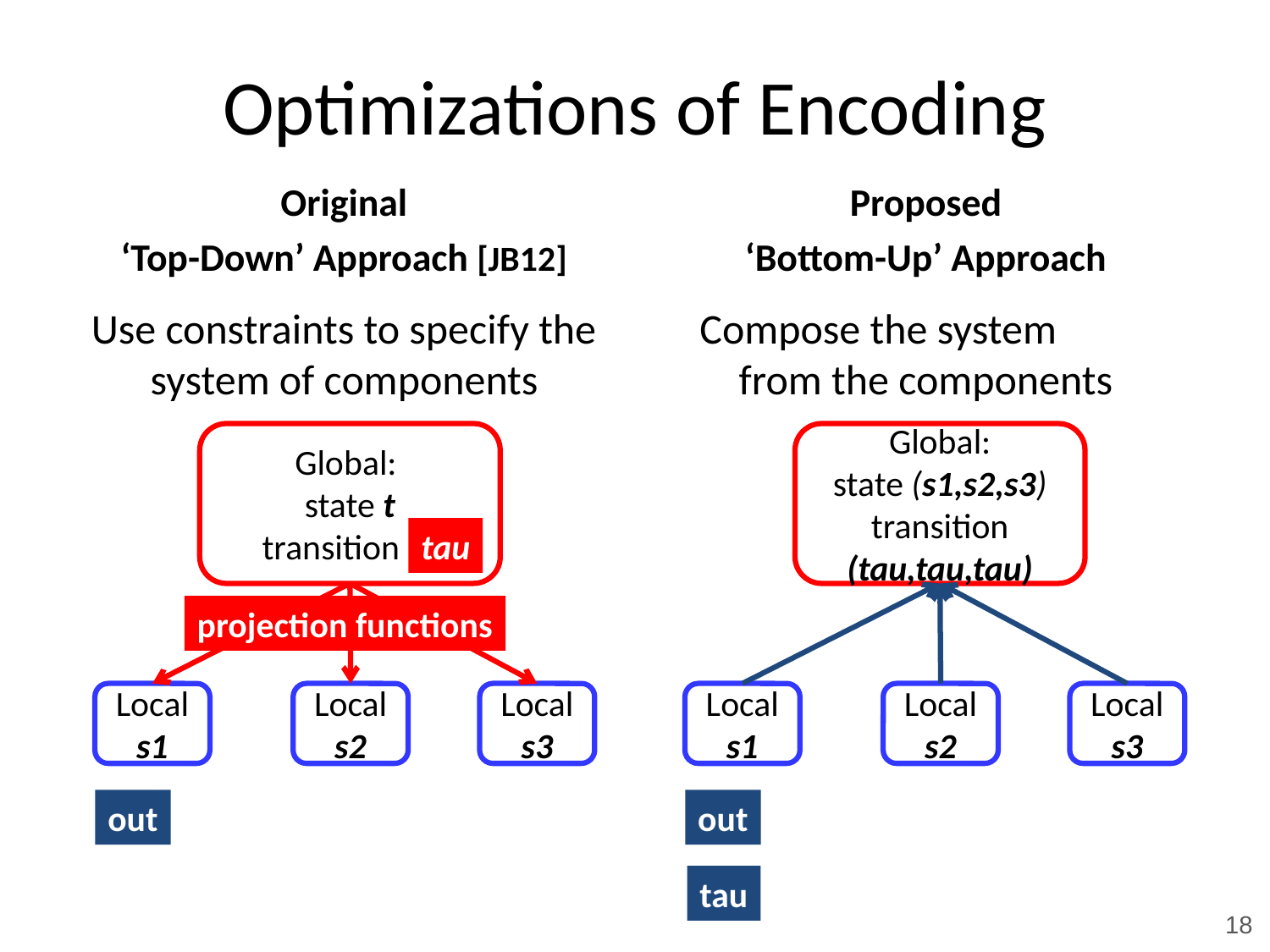

# Optimizations of Encoding
Original
‘Top-Down’ Approach [JB12]
Proposed
‘Bottom-Up’ Approach
Use constraints to specify the system of components
Compose the system           from the components
Global:
state t
transition ta
tau
projection functions
Local s1
Local s2
Local s3
out
Global:
state (s1,s2,s3)
transition (tau,tau,tau)
Local s1
Local s2
Local s3
out
tau